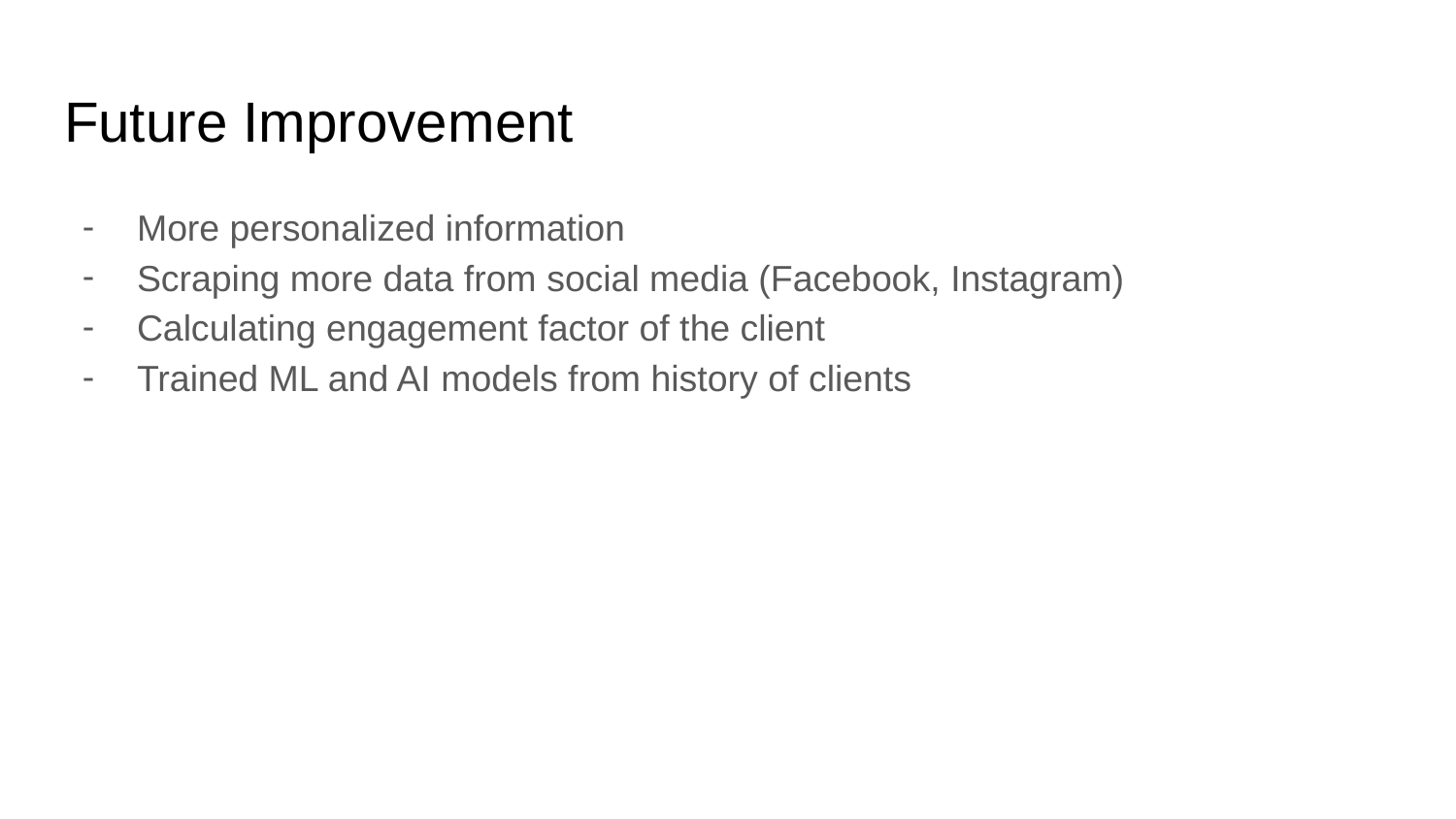

# Future Improvement
More personalized information
Scraping more data from social media (Facebook, Instagram)
Calculating engagement factor of the client
Trained ML and AI models from history of clients